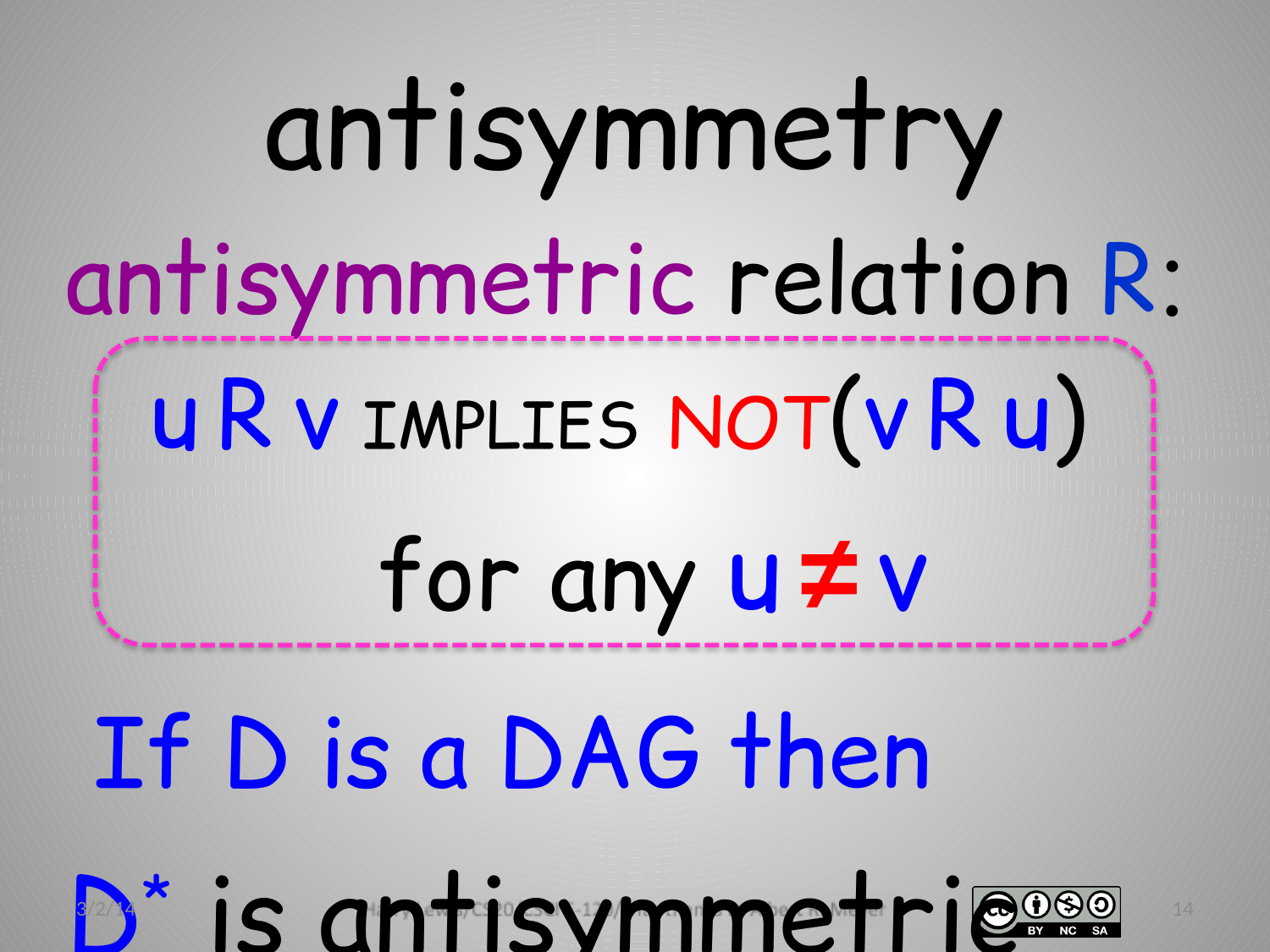

antisymmetry
antisymmetric relation R:
   u R v IMPLIES NOT(v R u)
           for any u ≠ v
 If D is a DAG then
D* is antisymmetric

3/2/14
14